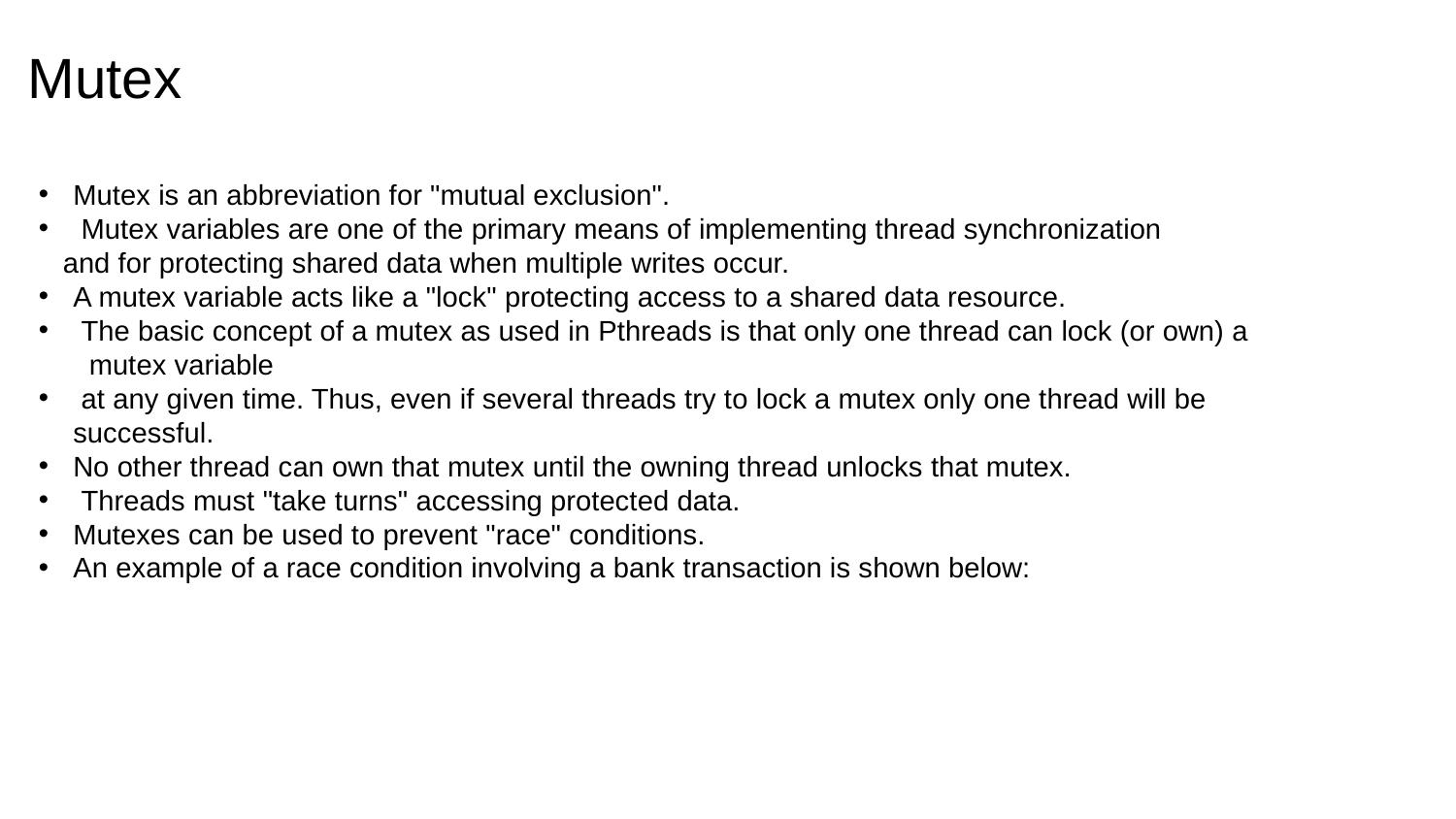

# Mutex

Mutex is an abbreviation for "mutual exclusion".
 Mutex variables are one of the primary means of implementing thread synchronization
   and for protecting shared data when multiple writes occur.
A mutex variable acts like a "lock" protecting access to a shared data resource.
 The basic concept of a mutex as used in Pthreads is that only one thread can lock (or own) a    mutex variable
 at any given time. Thus, even if several threads try to lock a mutex only one thread will be successful.
No other thread can own that mutex until the owning thread unlocks that mutex.
 Threads must "take turns" accessing protected data.
Mutexes can be used to prevent "race" conditions.
An example of a race condition involving a bank transaction is shown below: